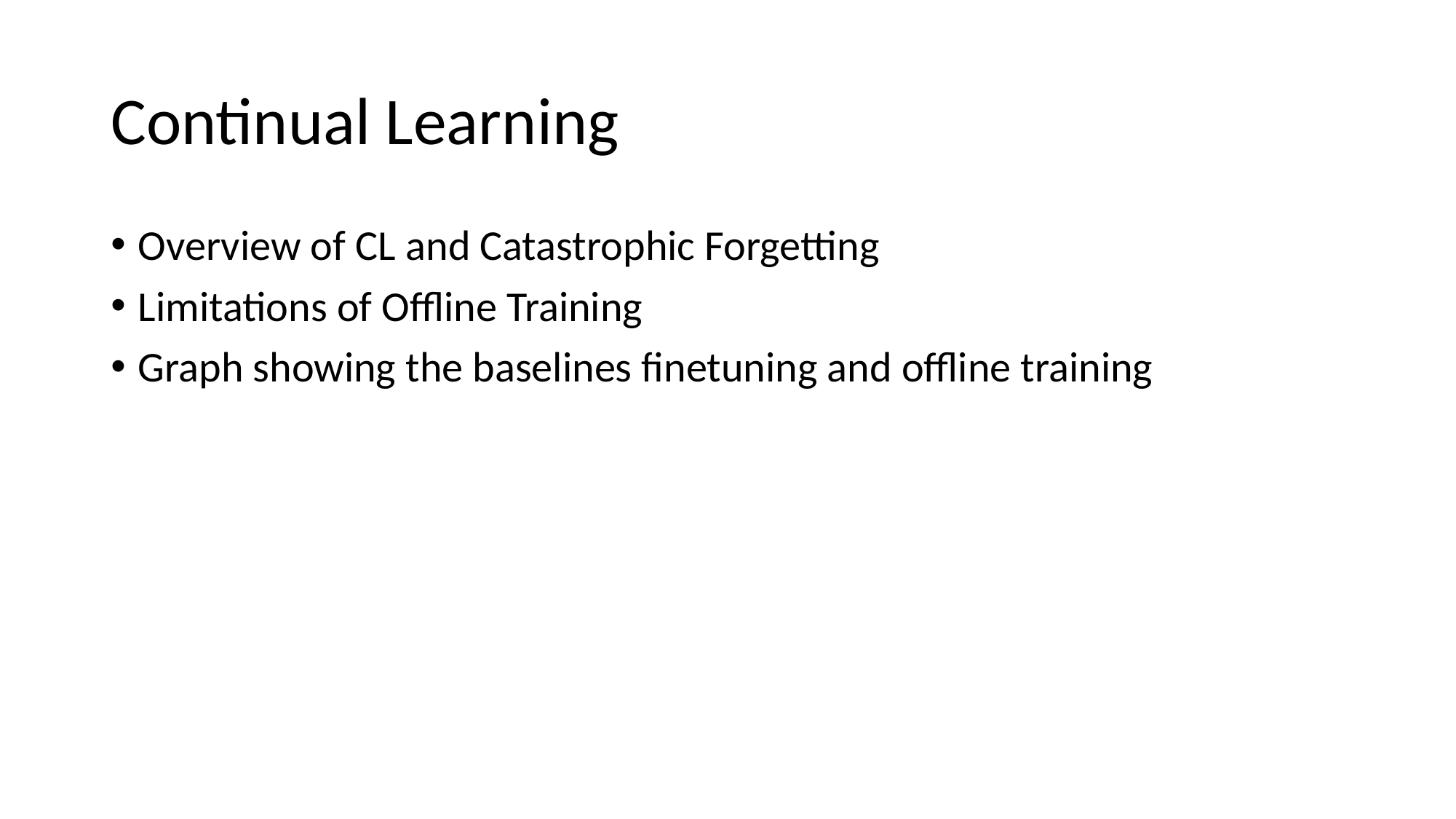

# Continual Learning
Overview of CL and Catastrophic Forgetting
Limitations of Offline Training
Graph showing the baselines finetuning and offline training